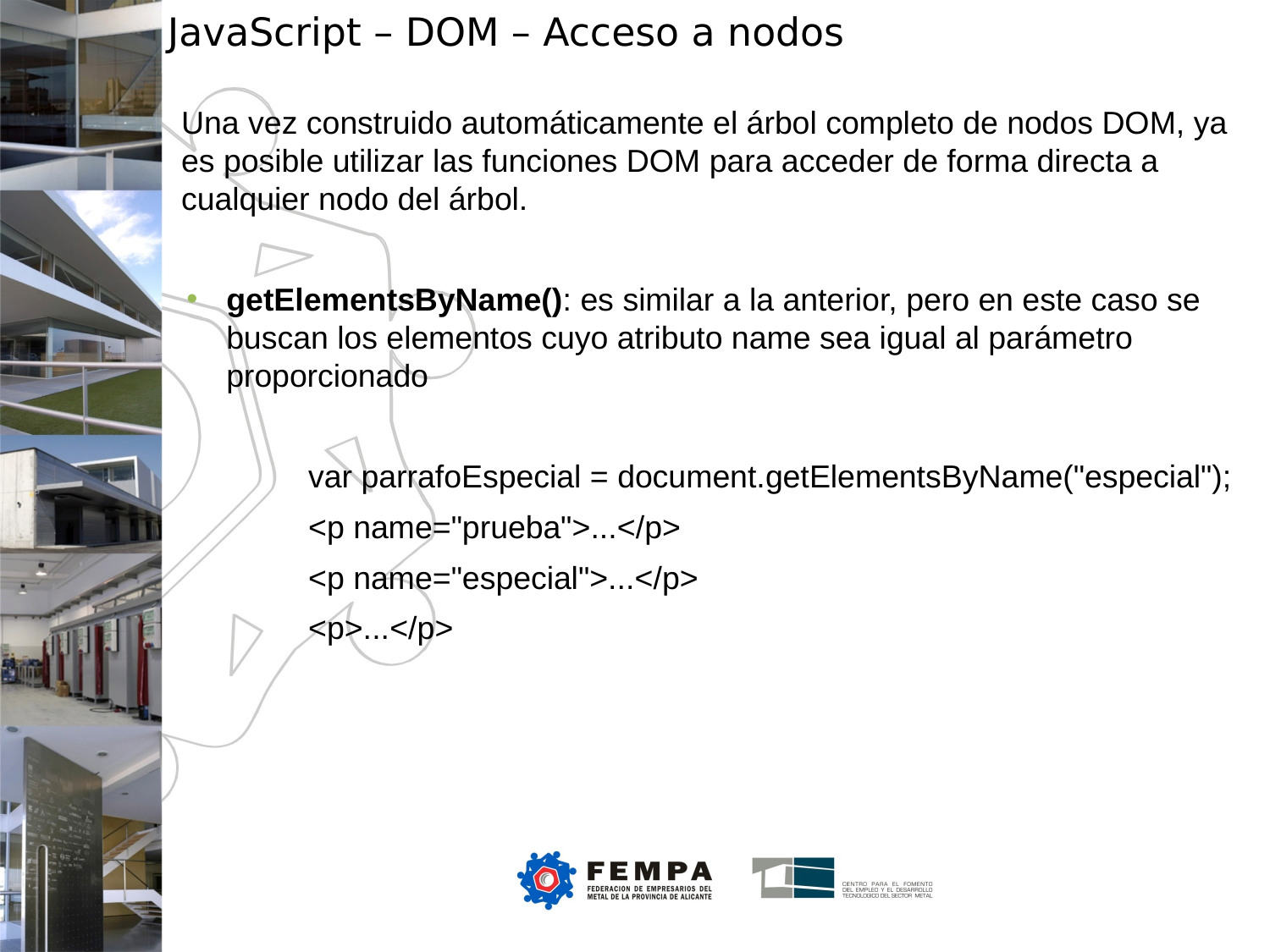

JavaScript – DOM – Acceso a nodos

Una vez construido automáticamente el árbol completo de nodos DOM, ya es posible utilizar las funciones DOM para acceder de forma directa a cualquier nodo del árbol.

getElementsByName(): es similar a la anterior, pero en este caso se buscan los elementos cuyo atributo name sea igual al parámetro proporcionado

var parrafoEspecial = document.getElementsByName("especial");
<p name="prueba">...</p>
<p name="especial">...</p>
<p>...</p>